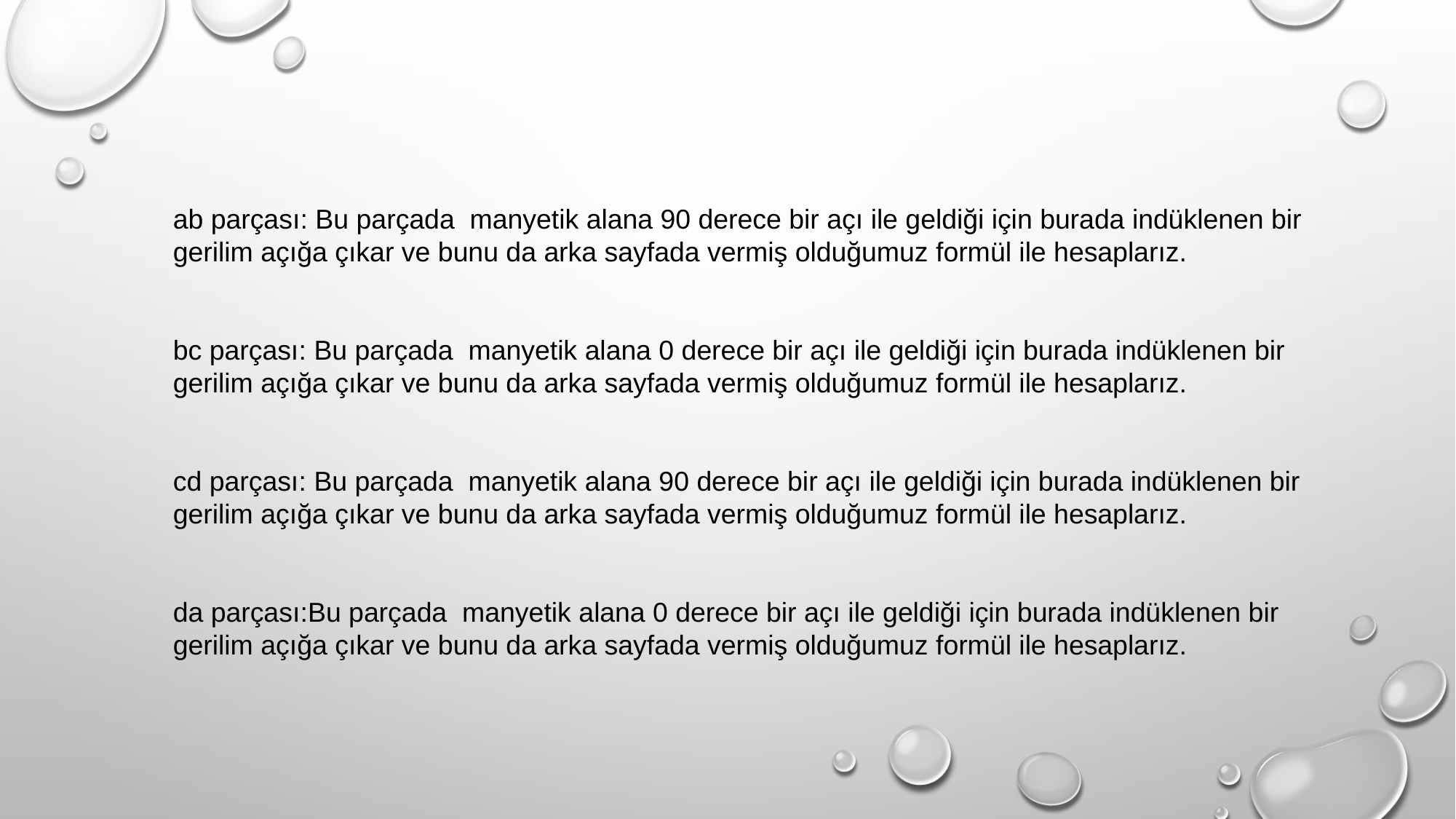

ab parçası: Bu parçada  manyetik alana 90 derece bir açı ile geldiği için burada indüklenen bir gerilim açığa çıkar ve bunu da arka sayfada vermiş olduğumuz formül ile hesaplarız.

bc parçası: Bu parçada  manyetik alana 0 derece bir açı ile geldiği için burada indüklenen bir gerilim açığa çıkar ve bunu da arka sayfada vermiş olduğumuz formül ile hesaplarız.

cd parçası: Bu parçada  manyetik alana 90 derece bir açı ile geldiği için burada indüklenen bir gerilim açığa çıkar ve bunu da arka sayfada vermiş olduğumuz formül ile hesaplarız.

da parçası:Bu parçada  manyetik alana 0 derece bir açı ile geldiği için burada indüklenen bir gerilim açığa çıkar ve bunu da arka sayfada vermiş olduğumuz formül ile hesaplarız.